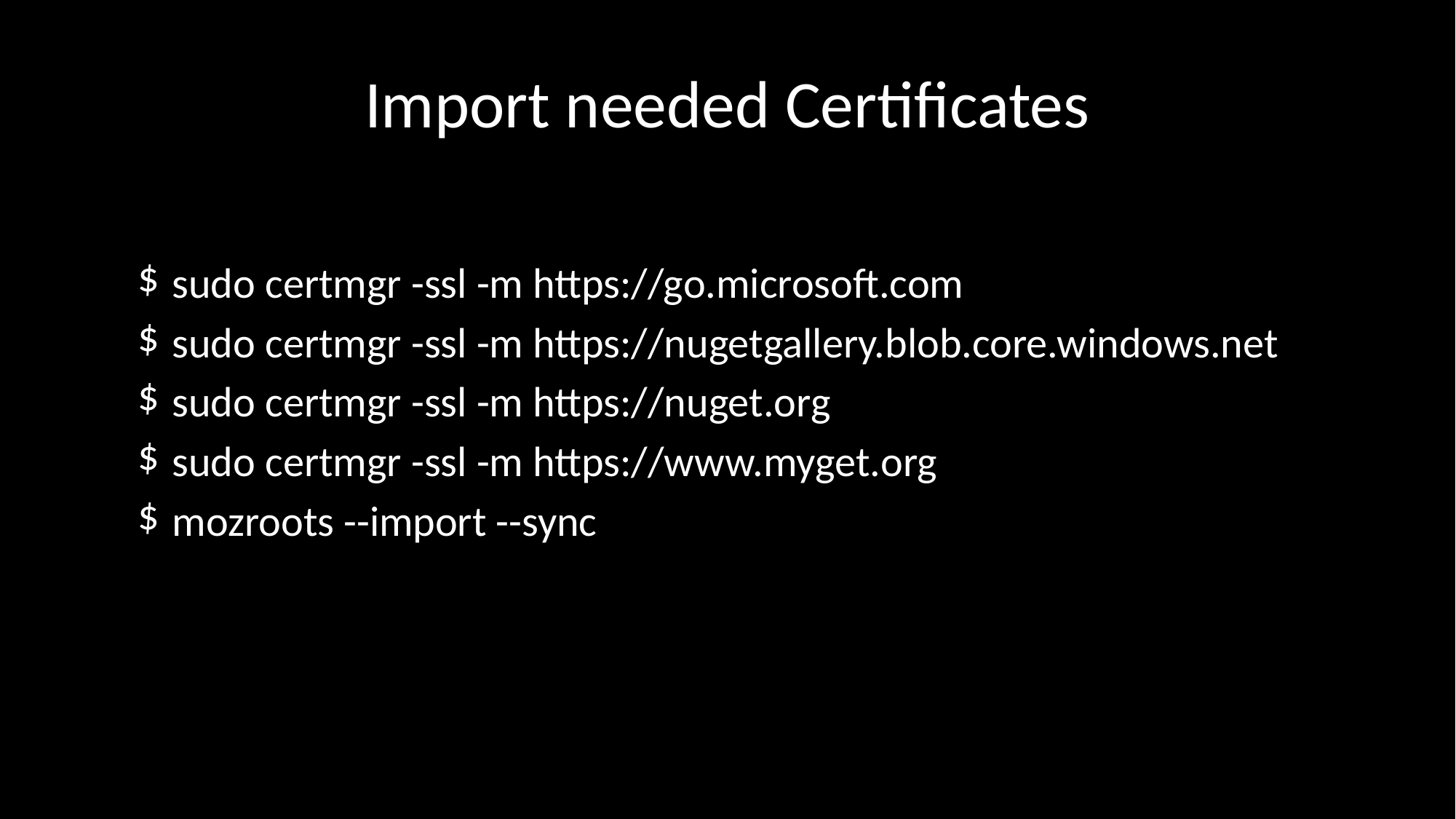

# Import needed Certificates

sudo certmgr -ssl -m https://go.microsoft.com
sudo certmgr -ssl -m https://nugetgallery.blob.core.windows.net
sudo certmgr -ssl -m https://nuget.org
sudo certmgr -ssl -m https://www.myget.org
mozroots --import --sync